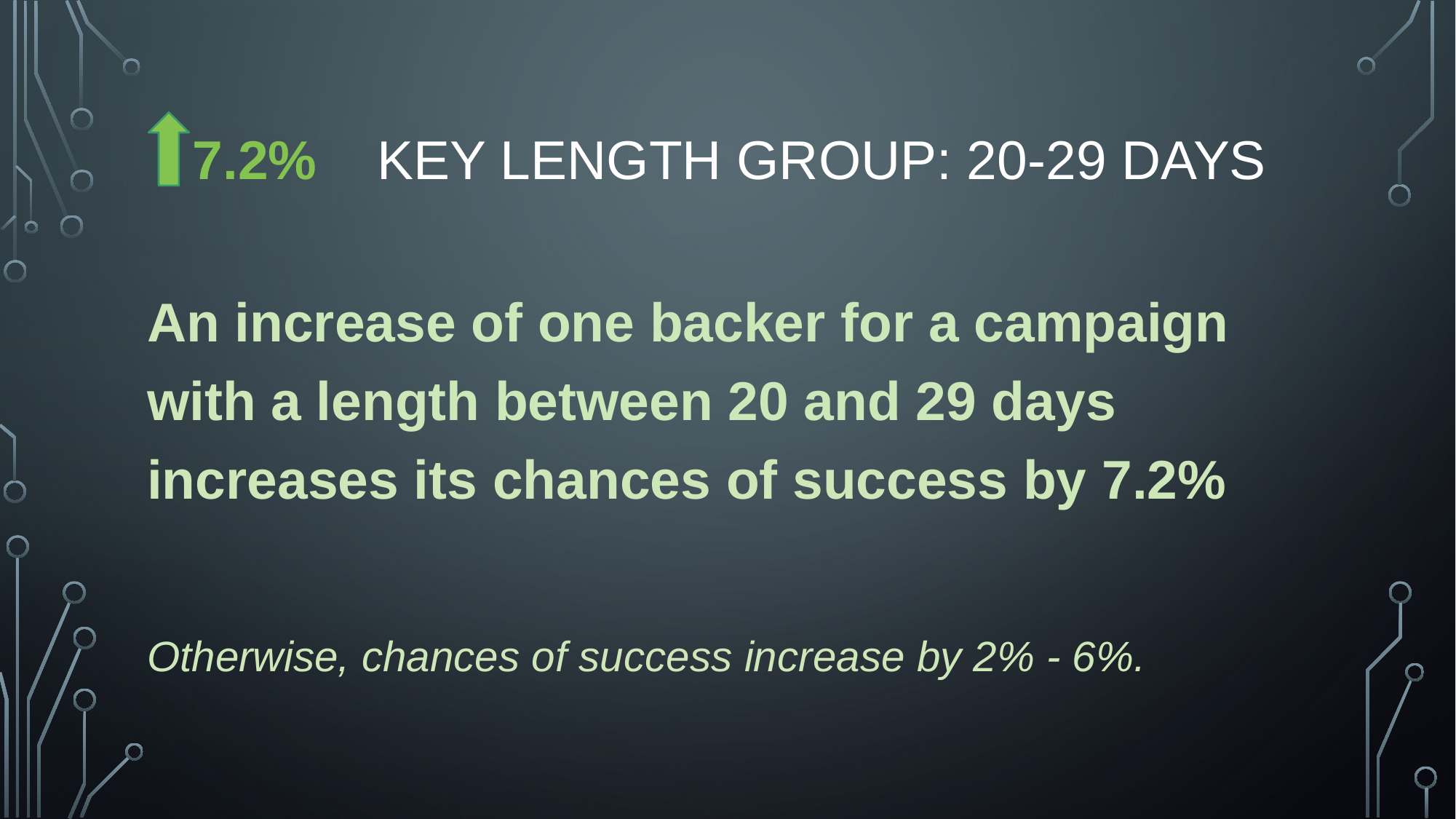

# 7.2%    Key Length Group: 20-29 days

An increase of one backer for a campaign with a length between 20 and 29 days increases its chances of success by 7.2%

Otherwise, chances of success increase by 2% - 6%.